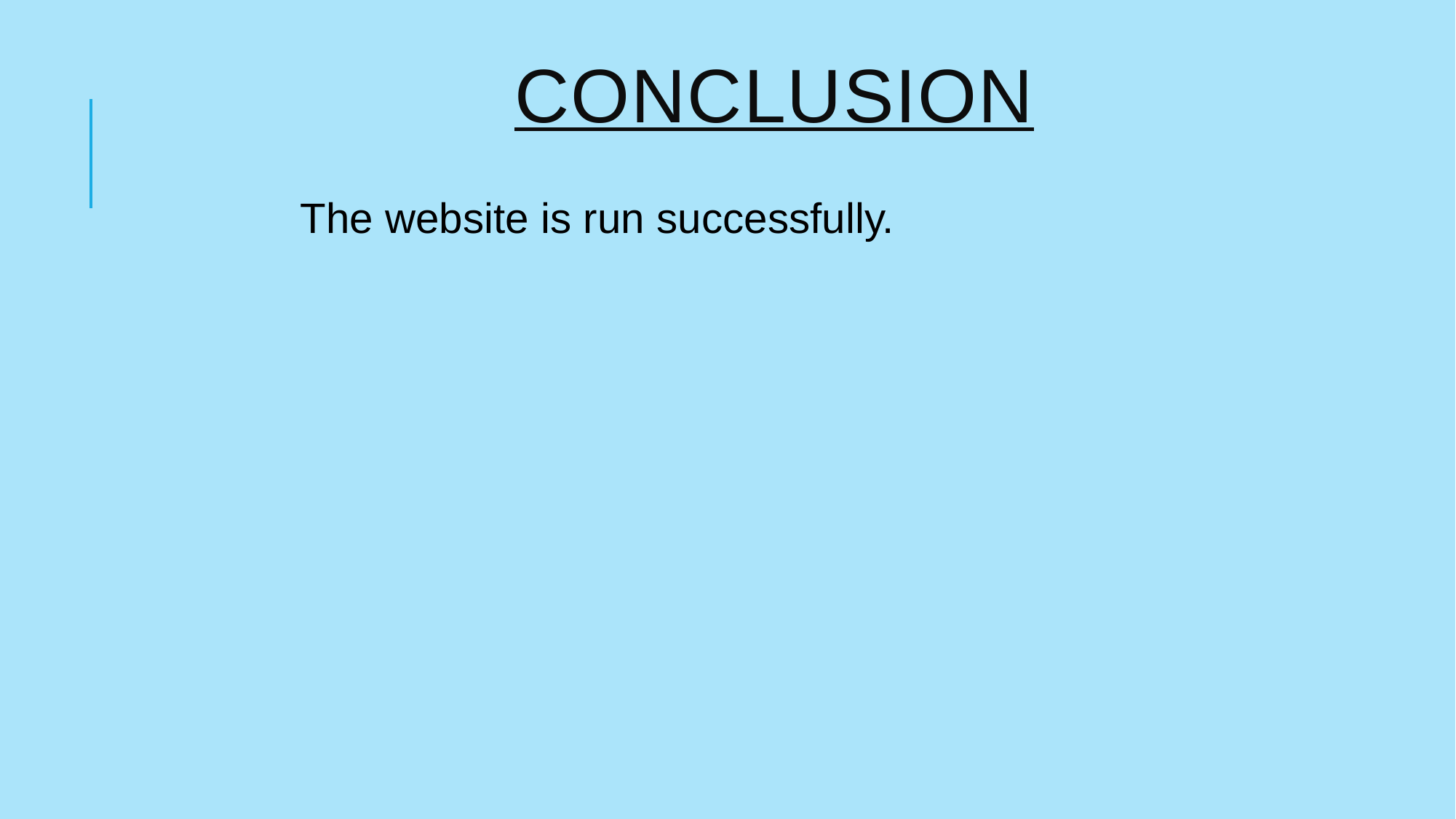

# Conclusion
The website is run successfully.